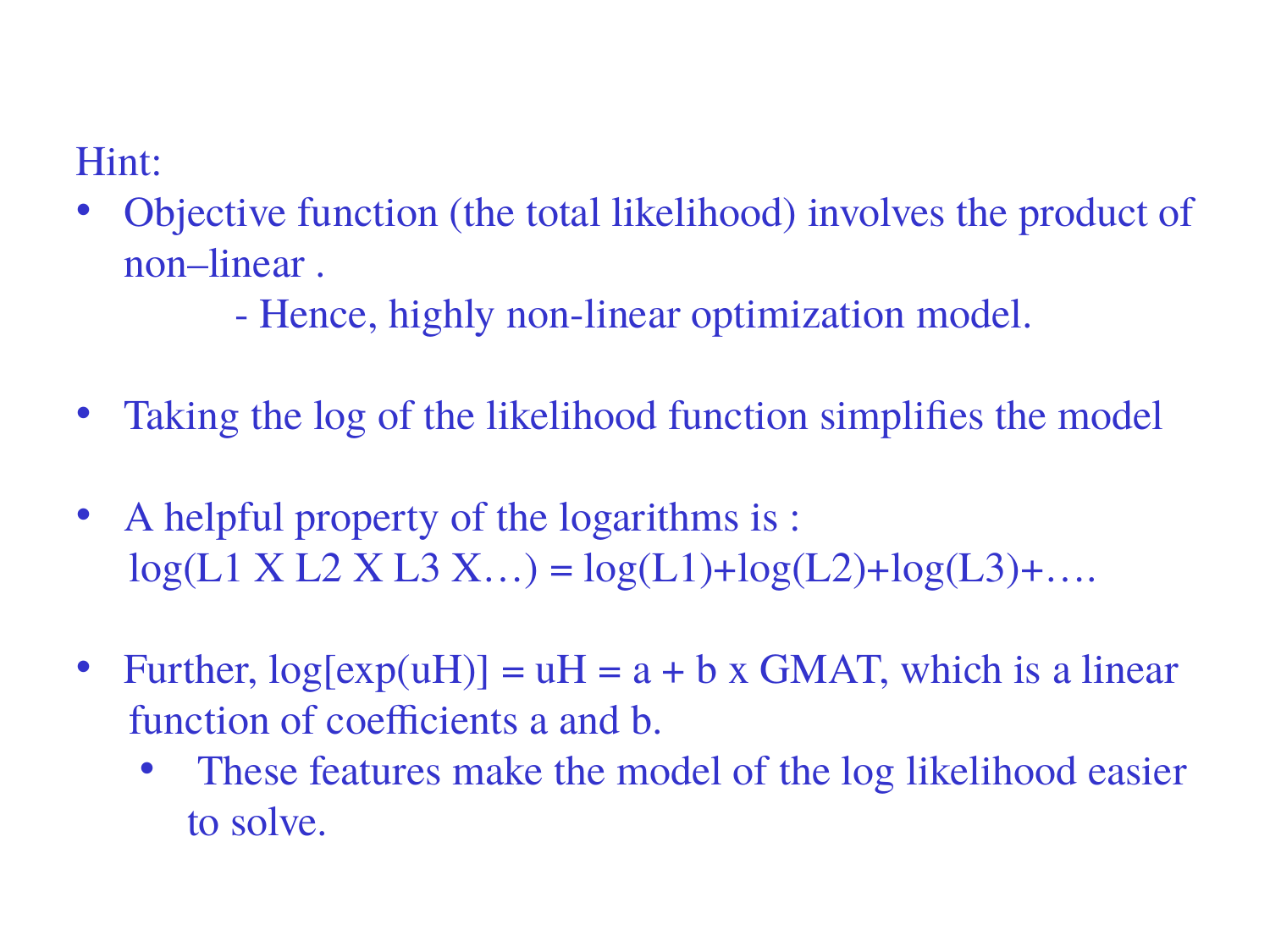

Hint:
Objective function (the total likelihood) involves the product of non–linear .
               - Hence, highly non-linear optimization model.

Taking the log of the likelihood function simplifies the model

A helpful property of the logarithms is :
     log(L1 X L2 X L3 X…) = log(L1)+log(L2)+log(L3)+….

Further, log[exp(uH)] = uH = a + b x GMAT, which is a linear
     function of coefficients a and b.
 These features make the model of the log likelihood easier to solve.